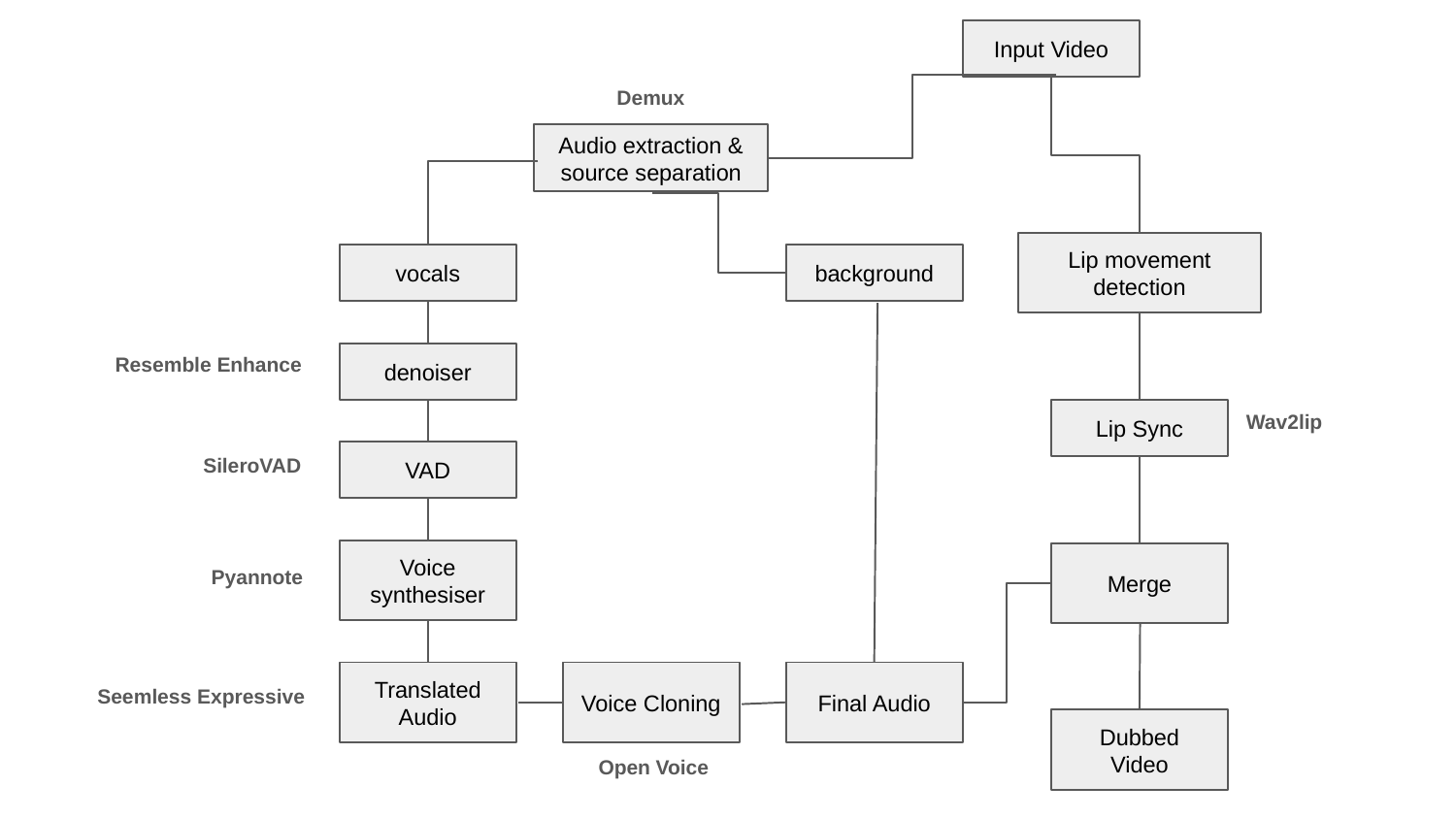

Input Video
Demux
Audio extraction & source separation
Lip movement detection
vocals
background
Resemble Enhance
denoiser
Wav2lip
Lip Sync
SileroVAD
VAD
Voice synthesiser
Merge
Pyannote
Translated Audio
Voice Cloning
Final Audio
Seemless Expressive
Dubbed Video
Open Voice